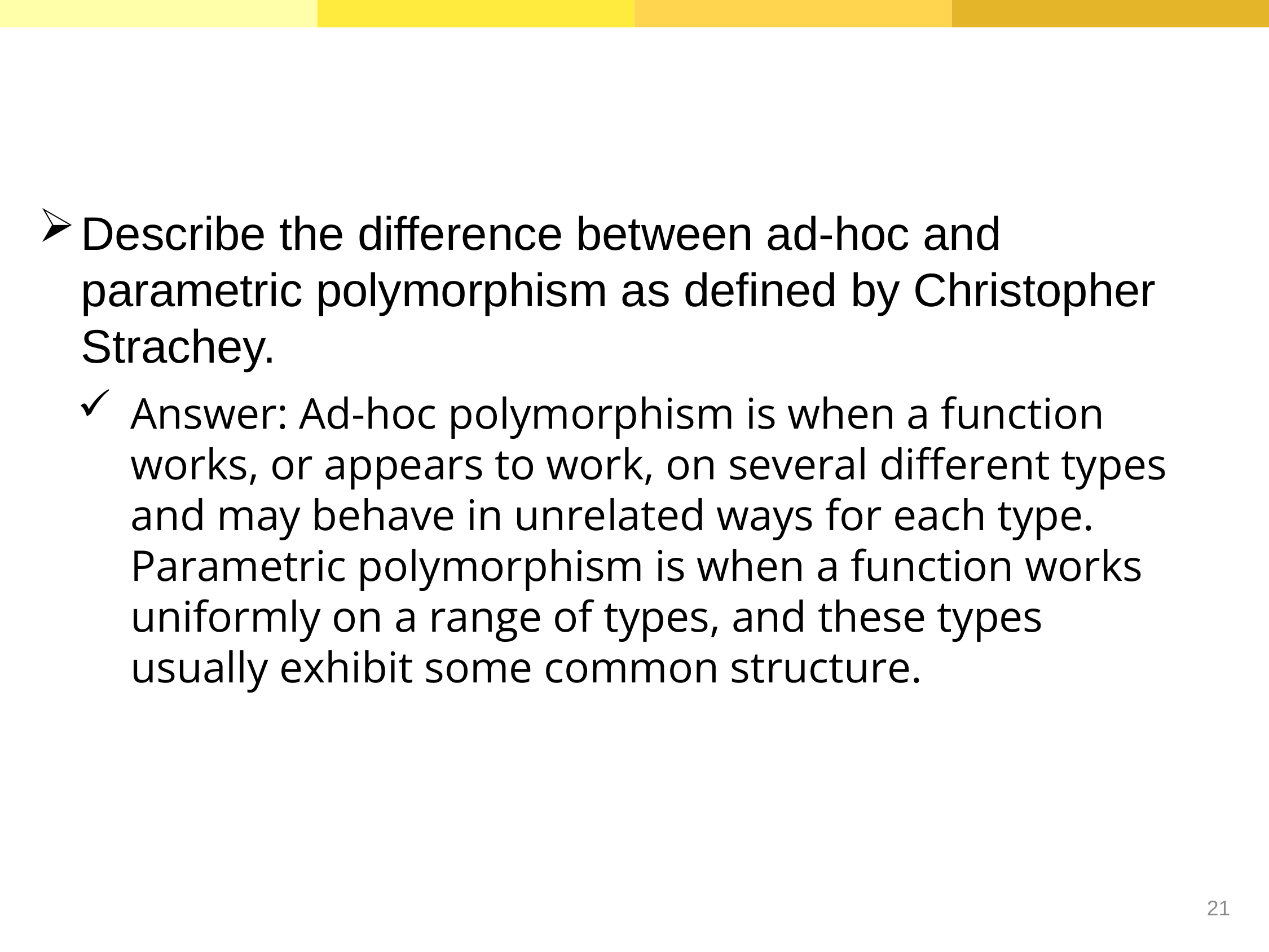

Describe the difference between ad-hoc and parametric polymorphism as defined by Christopher Strachey.
Answer: Ad-hoc polymorphism is when a function works, or appears to work, on several different types and may behave in unrelated ways for each type. Parametric polymorphism is when a function works uniformly on a range of types, and these types usually exhibit some common structure.
21